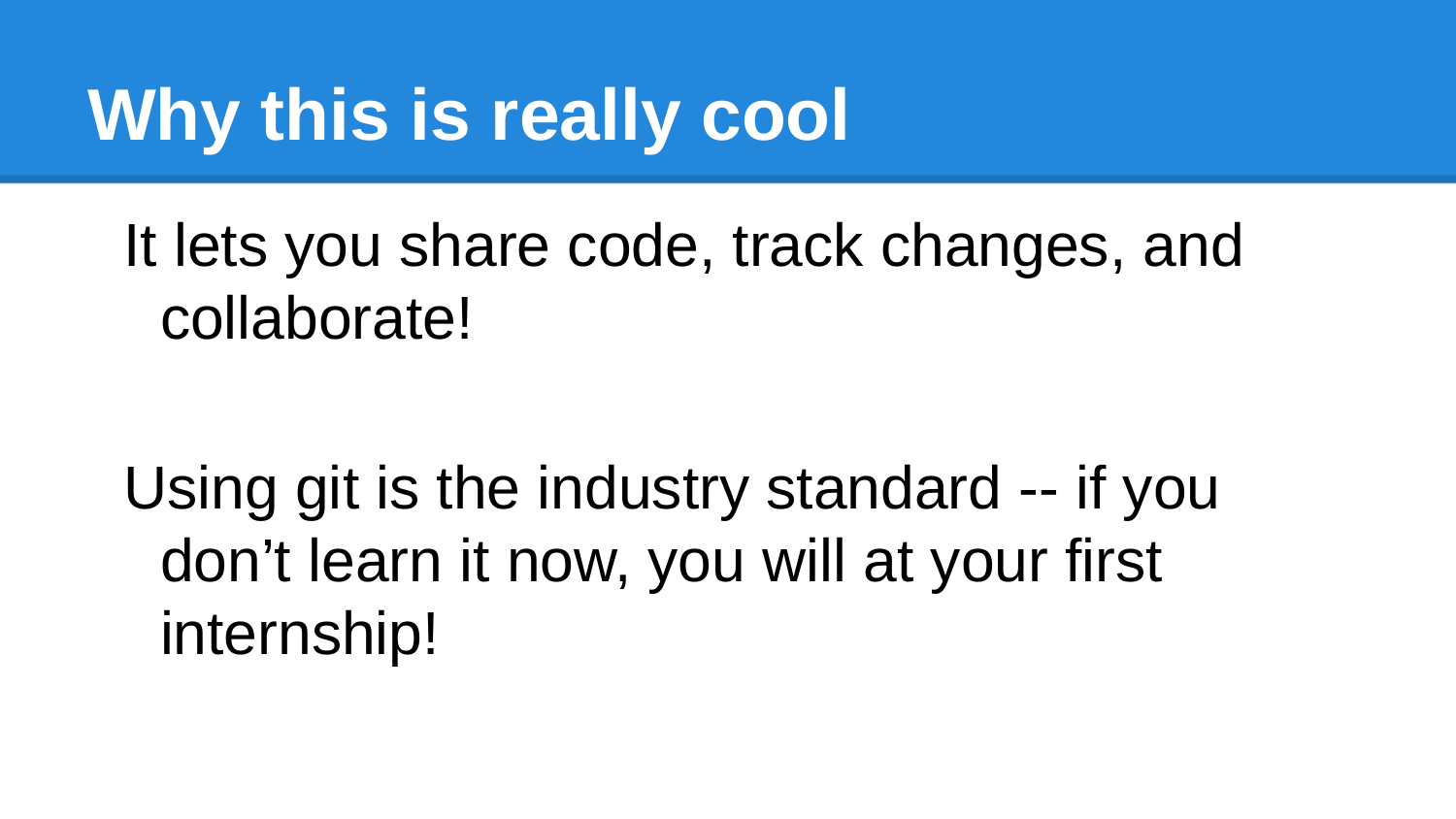

# Why this is really cool
It lets you share code, track changes, and collaborate!

Using git is the industry standard -- if you don’t learn it now, you will at your first internship!